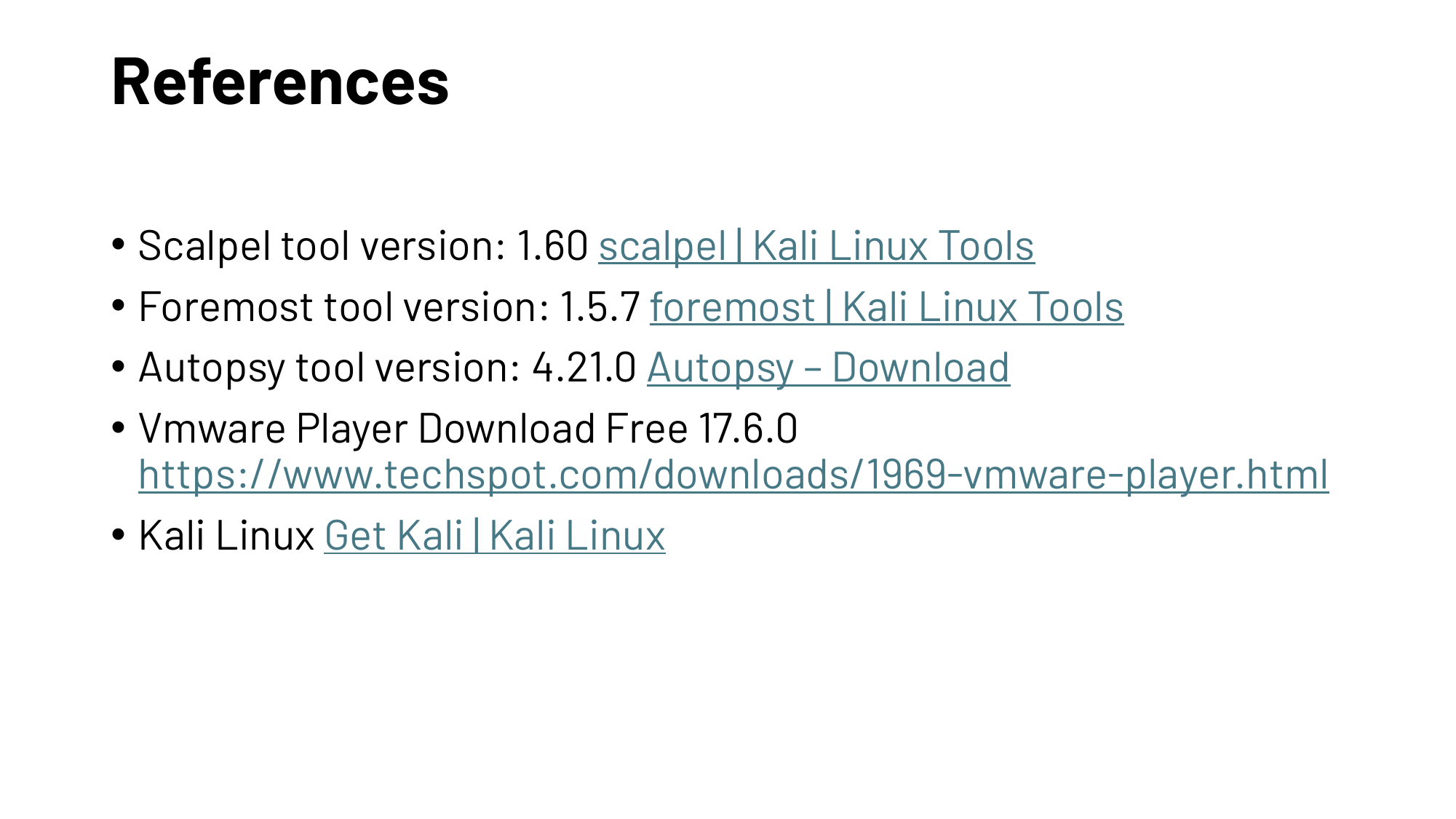

# References
Scalpel tool version: 1.60 scalpel | Kali Linux Tools
Foremost tool version: 1.5.7 foremost | Kali Linux Tools
Autopsy tool version: 4.21.0 Autopsy – Download
Vmware Player Download Free 17.6.0 https://www.techspot.com/downloads/1969-vmware-player.html
Kali Linux Get Kali | Kali Linux